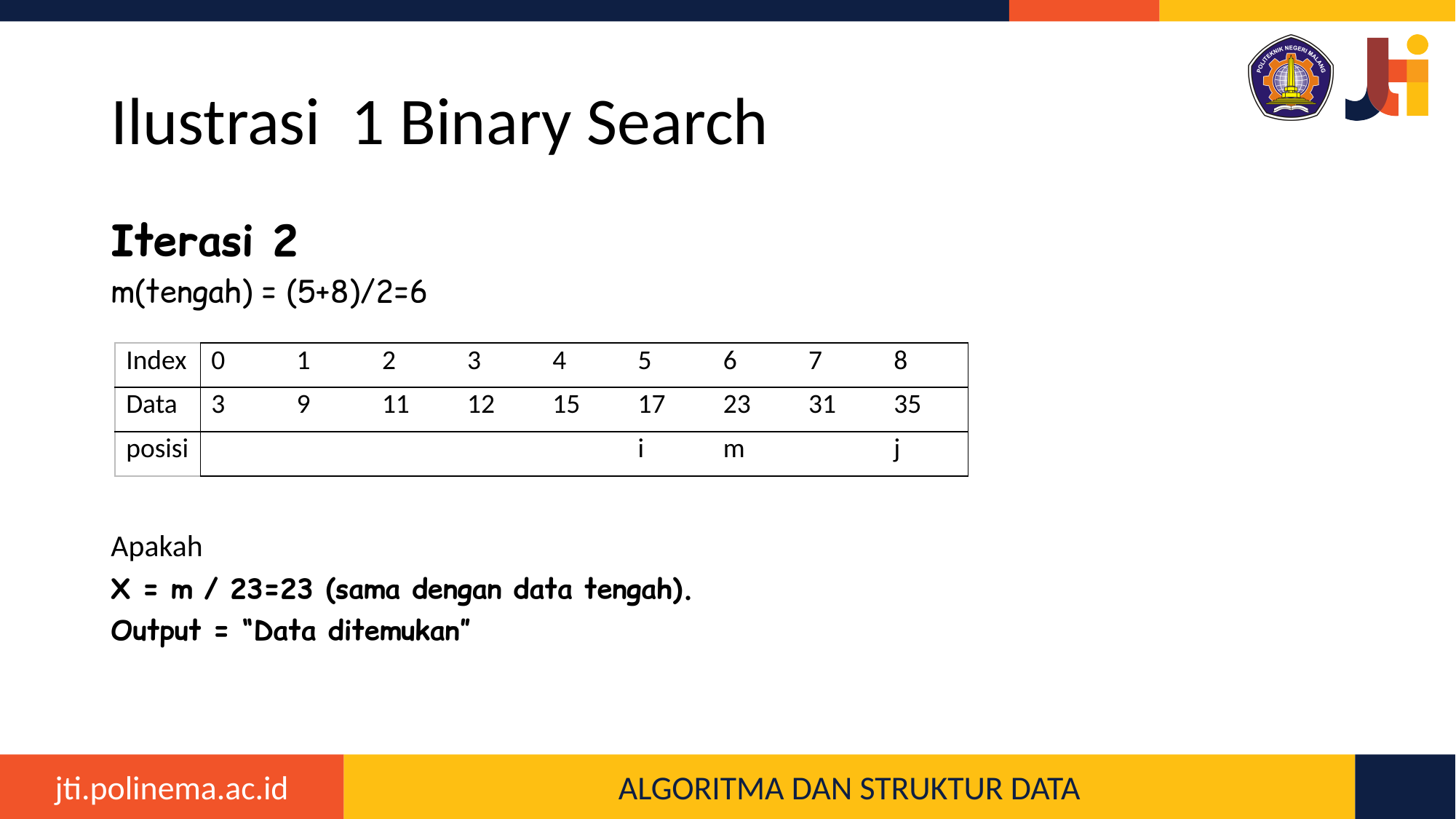

# Ilustrasi  1 Binary Search
Iterasi 2
m(tengah) = (5+8)/2=6

Apakah
X = m / 23=23 (sama dengan data tengah).
Output = “Data ditemukan”

| Index | 0 | 1 | 2 | 3 | 4 | 5 | 6 | 7 | 8 |
| --- | --- | --- | --- | --- | --- | --- | --- | --- | --- |
| Data | 3 | 9 | 11 | 12 | 15 | 17 | 23 | 31 | 35 |
| posisi |  |  |  |  |  | i | m |  | j |